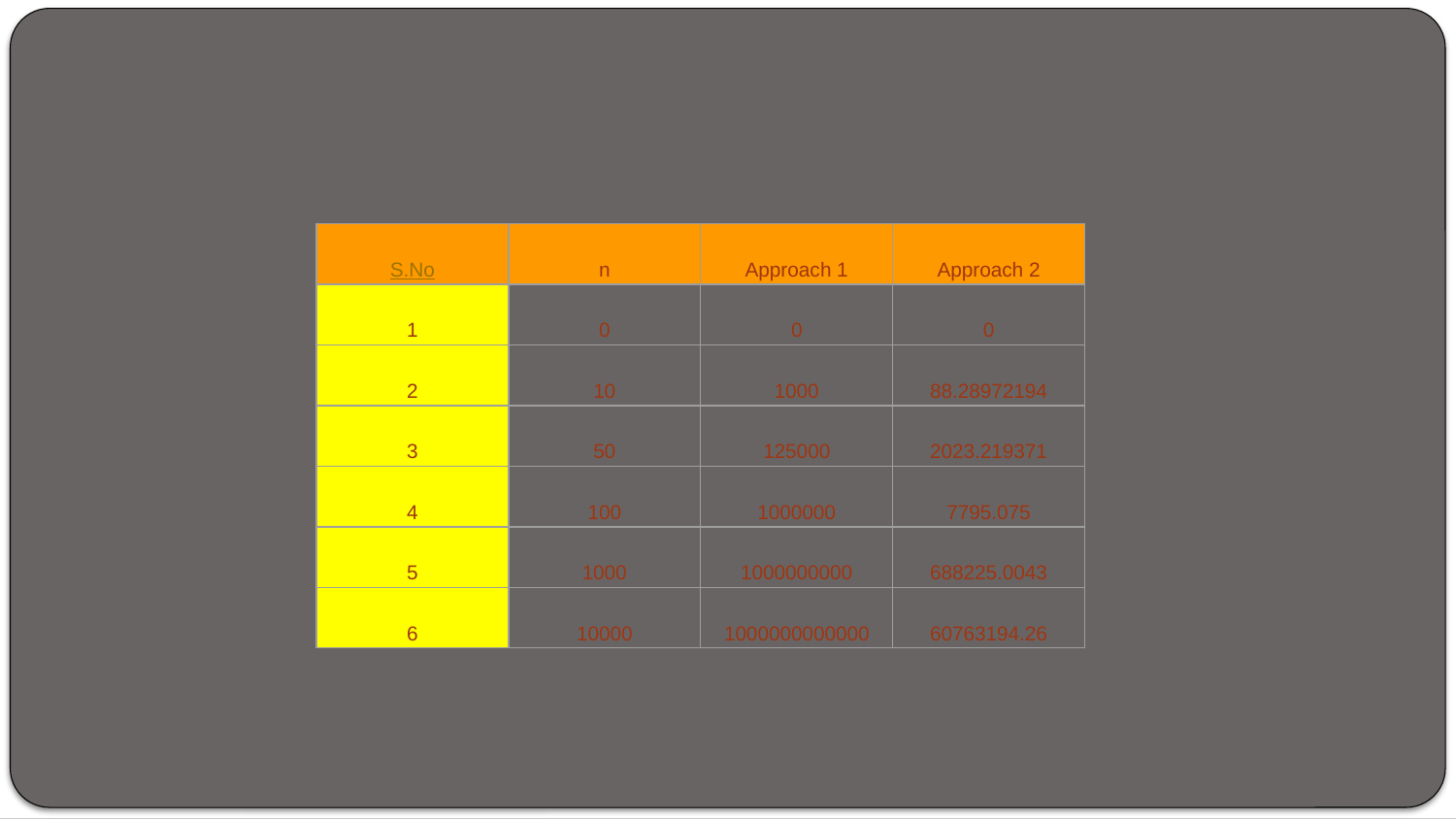

# VALUES OF O(N) FOR BOTH ALGORITHMS
| S.No | n | Approach 1 | Approach 2 |
| --- | --- | --- | --- |
| 1 | 0 | 0 | 0 |
| 2 | 10 | 1000 | 88.28972194 |
| 3 | 50 | 125000 | 2023.219371 |
| 4 | 100 | 1000000 | 7795.075 |
| 5 | 1000 | 1000000000 | 688225.0043 |
| 6 | 10000 | 1000000000000 | 60763194.26 |